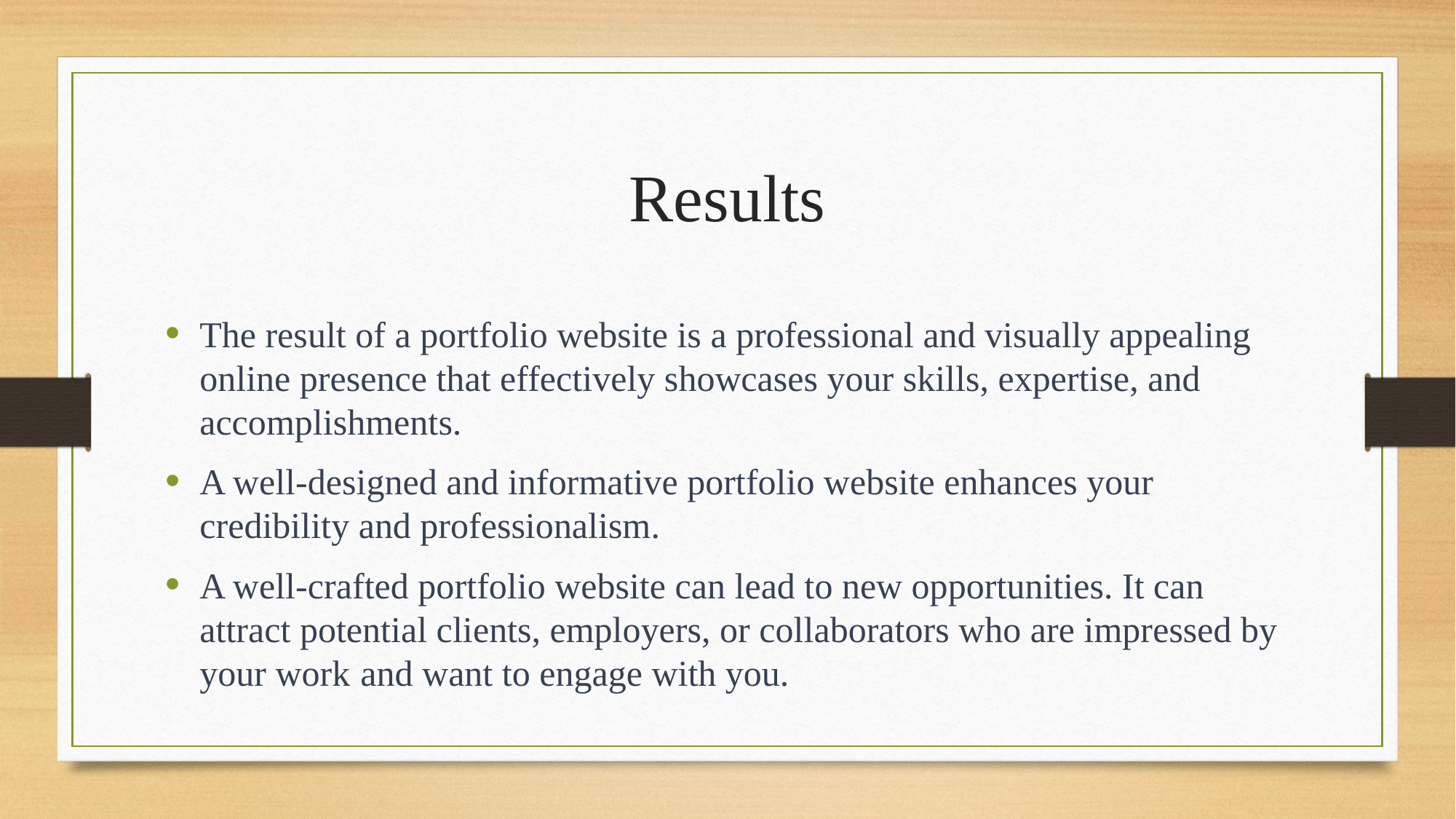

# Results
The result of a portfolio website is a professional and visually appealing online presence that effectively showcases your skills, expertise, and accomplishments.
A well-designed and informative portfolio website enhances your credibility and professionalism.
A well-crafted portfolio website can lead to new opportunities. It can attract potential clients, employers, or collaborators who are impressed by your work and want to engage with you.